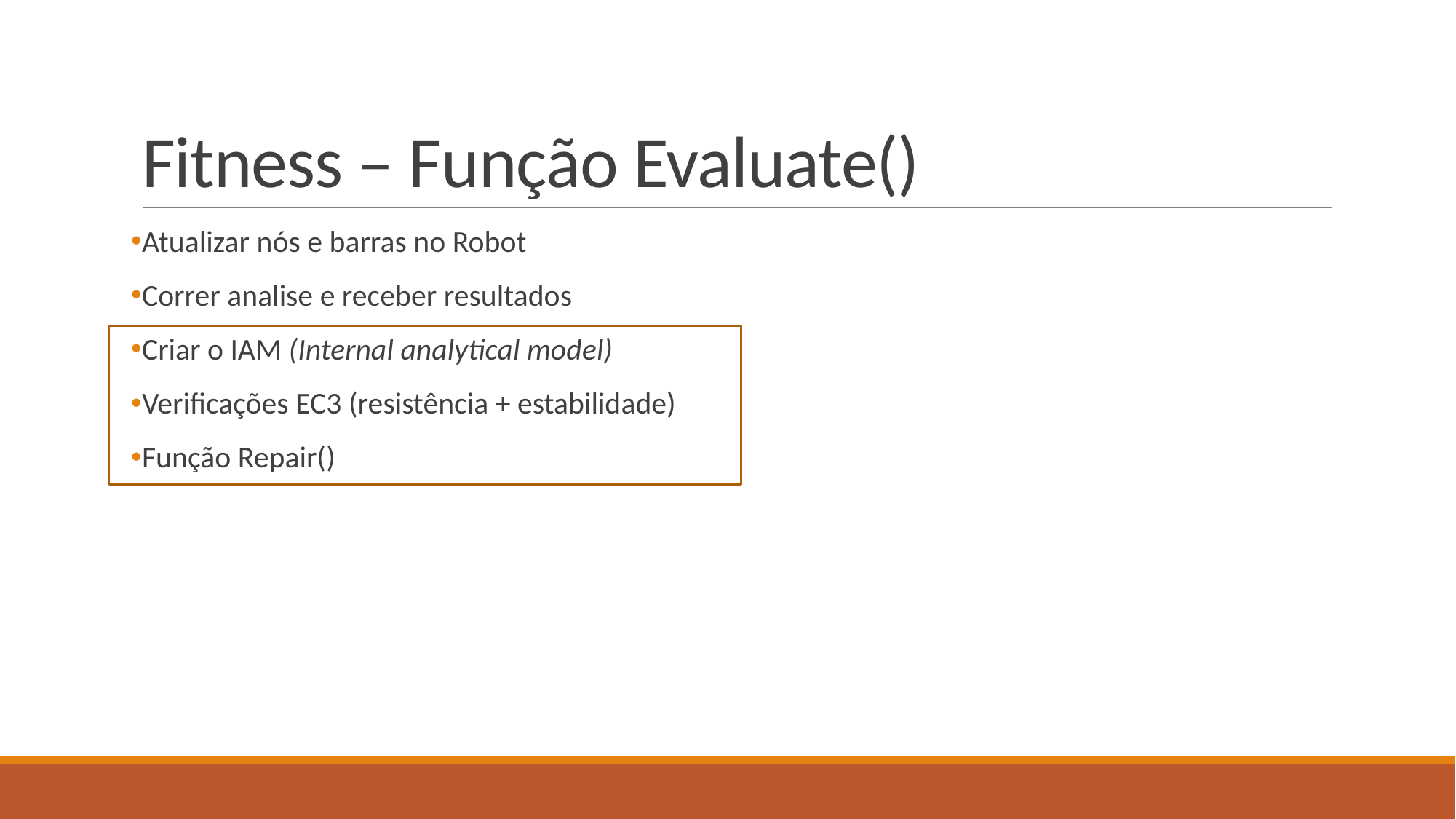

# Fitness – Função Evaluate()
Atualizar nós e barras no Robot
Correr analise e receber resultados
Criar o IAM (Internal analytical model)
Verificações EC3 (resistência + estabilidade)
Função Repair()